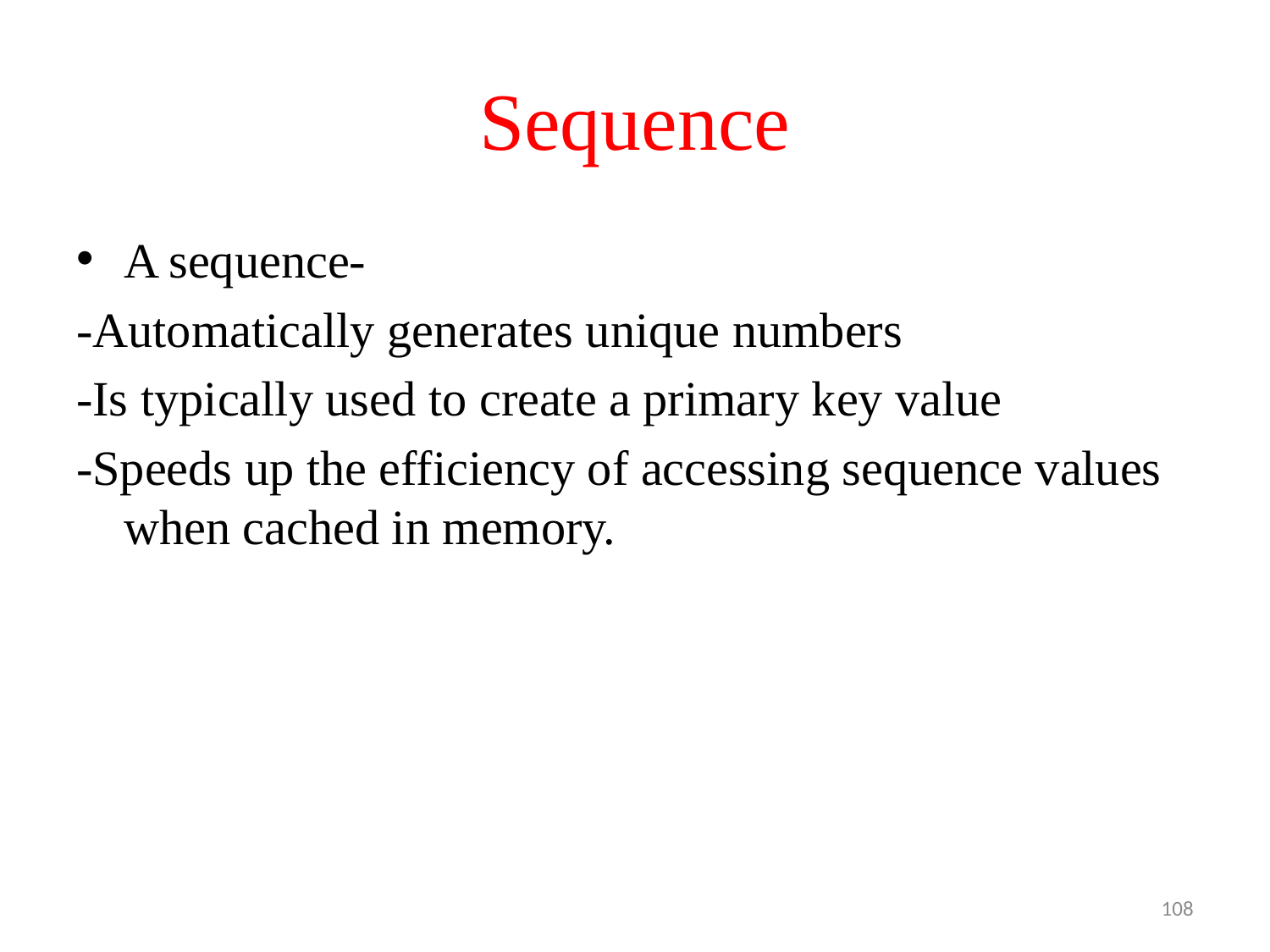

# Sequence
A sequence-
-Automatically generates unique numbers
-Is typically used to create a primary key value
-Speeds up the efficiency of accessing sequence values when cached in memory.

108